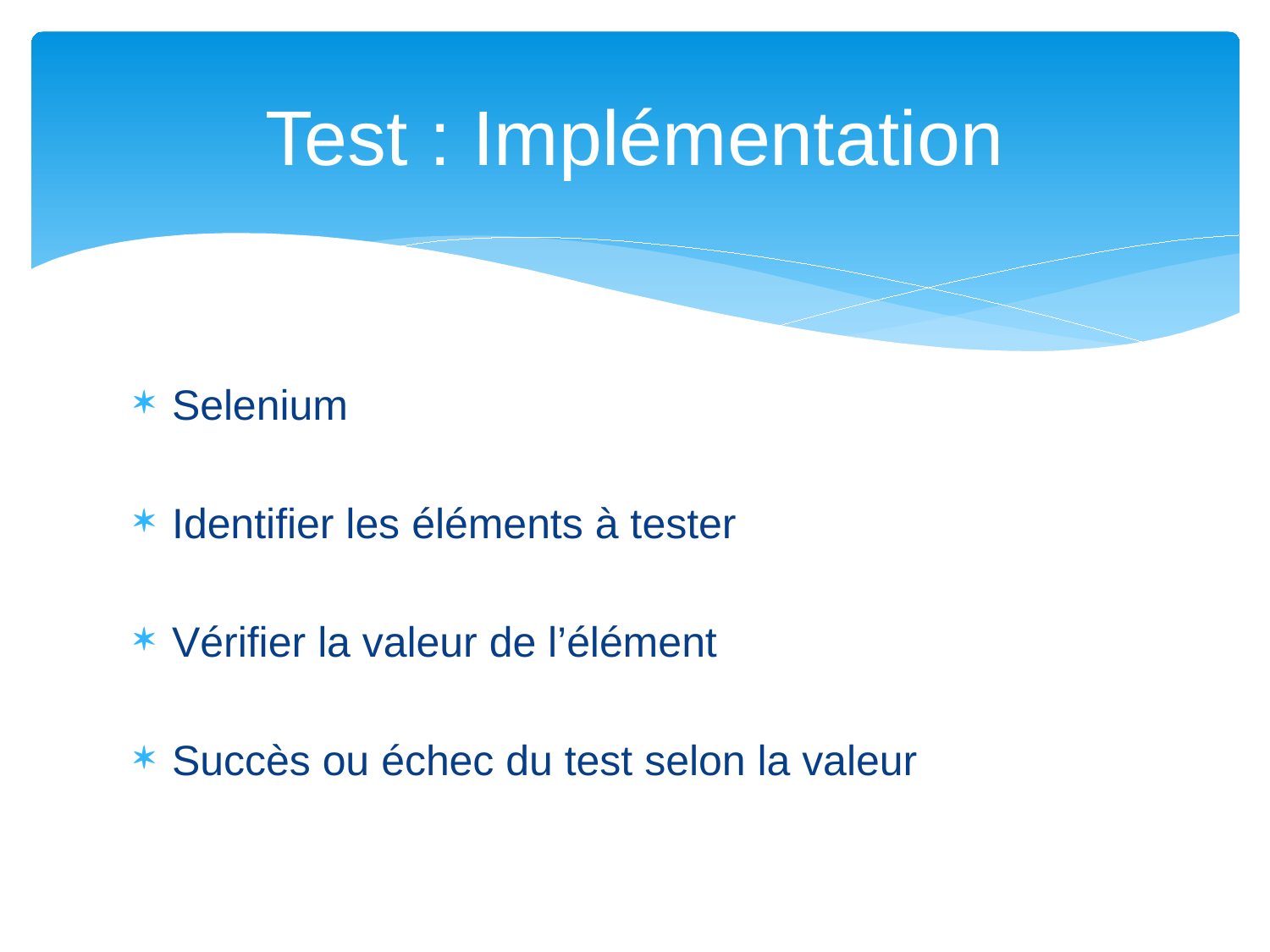

# Test : Implémentation
Selenium

Identifier les éléments à tester

Vérifier la valeur de l’élément

Succès ou échec du test selon la valeur